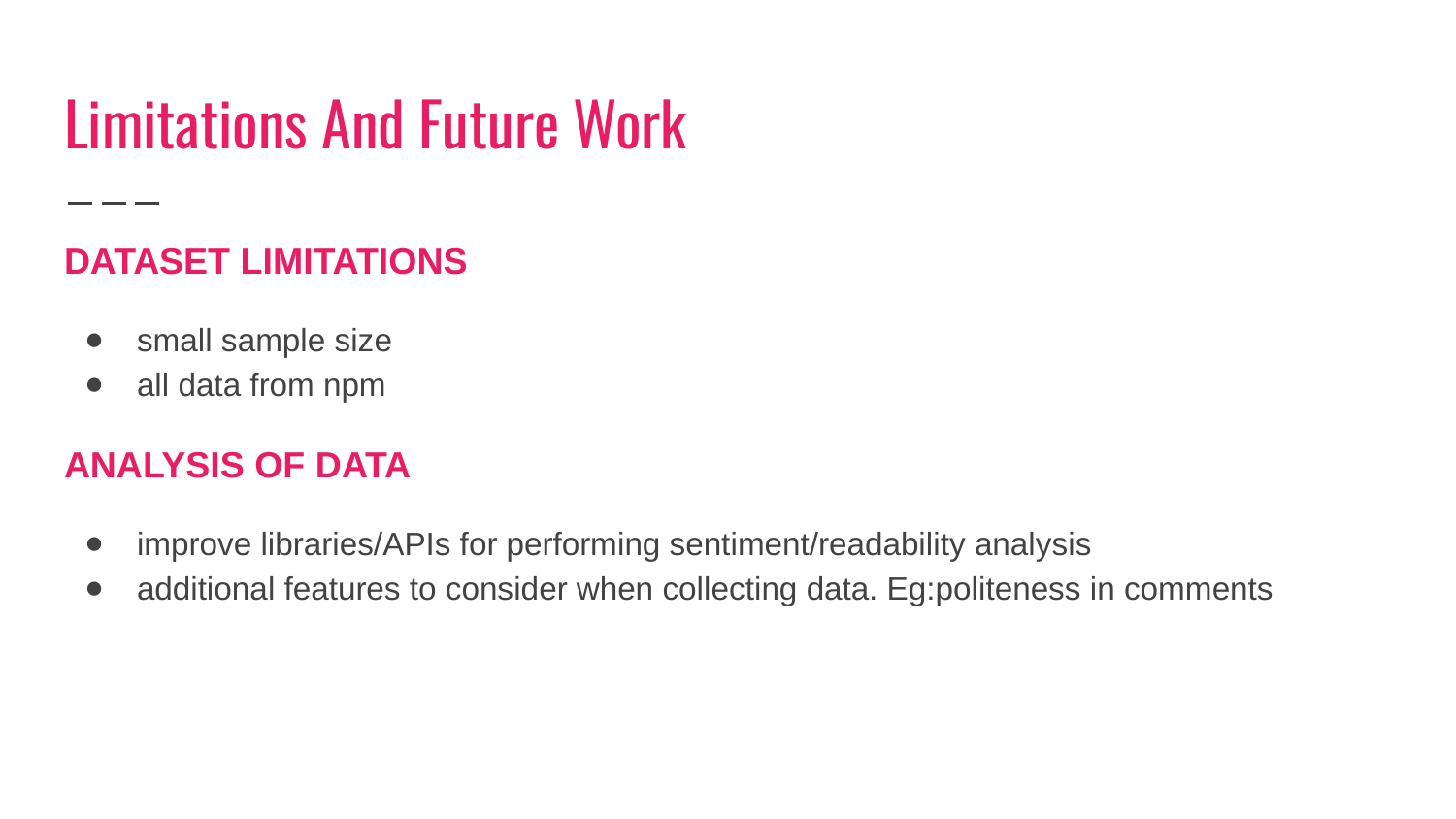

# Limitations And Future Work
DATASET LIMITATIONS
small sample size
all data from npm
ANALYSIS OF DATA
improve libraries/APIs for performing sentiment/readability analysis
additional features to consider when collecting data. Eg:politeness in comments